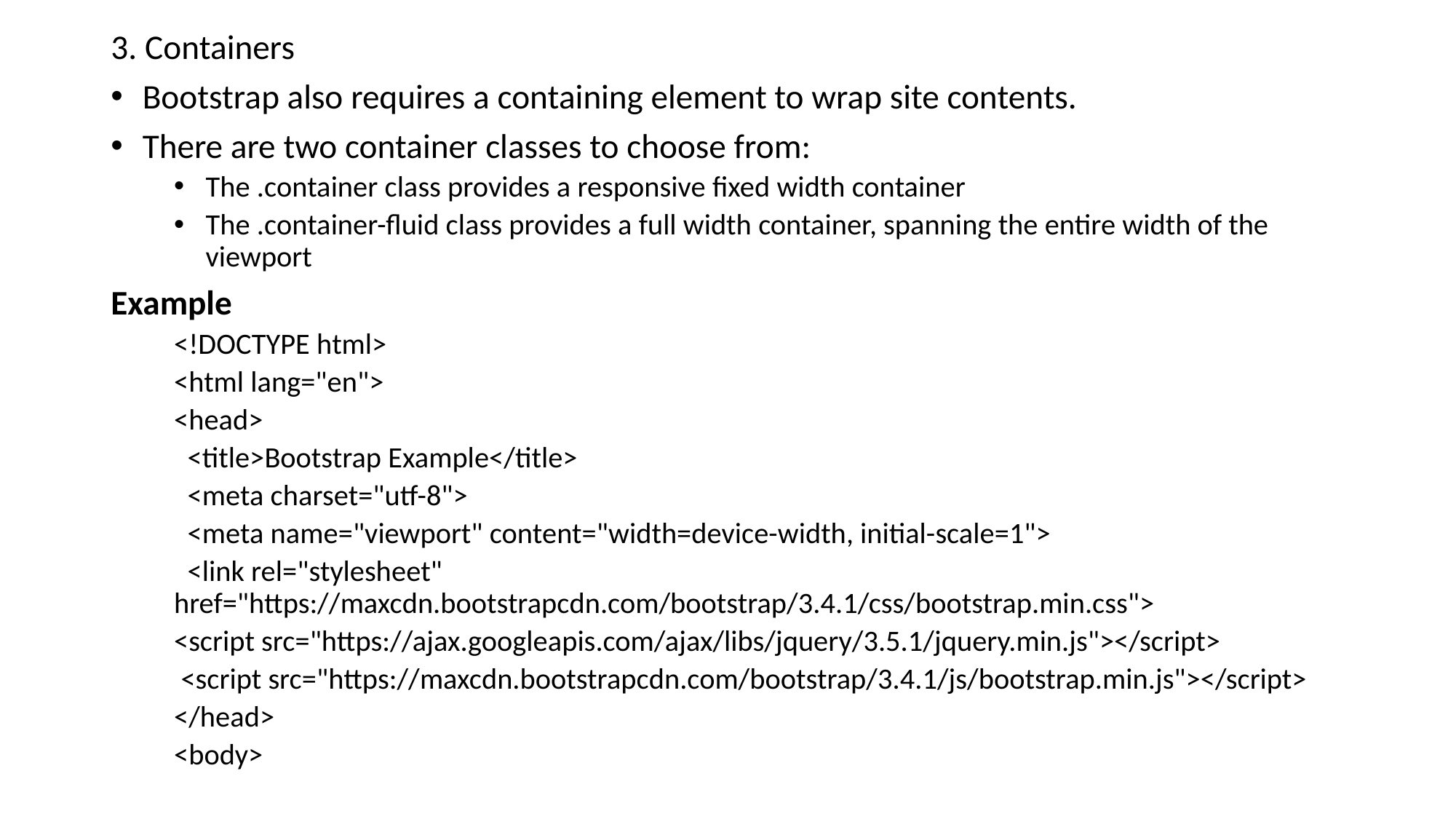

3. Containers
Bootstrap also requires a containing element to wrap site contents.
There are two container classes to choose from:
The .container class provides a responsive fixed width container
The .container-fluid class provides a full width container, spanning the entire width of the viewport
Example
<!DOCTYPE html>
<html lang="en">
<head>
  <title>Bootstrap Example</title>
  <meta charset="utf-8">
  <meta name="viewport" content="width=device-width, initial-scale=1">
  <link rel="stylesheet" href="https://maxcdn.bootstrapcdn.com/bootstrap/3.4.1/css/bootstrap.min.css">
<script src="https://ajax.googleapis.com/ajax/libs/jquery/3.5.1/jquery.min.js"></script>
 <script src="https://maxcdn.bootstrapcdn.com/bootstrap/3.4.1/js/bootstrap.min.js"></script>
</head>
<body>